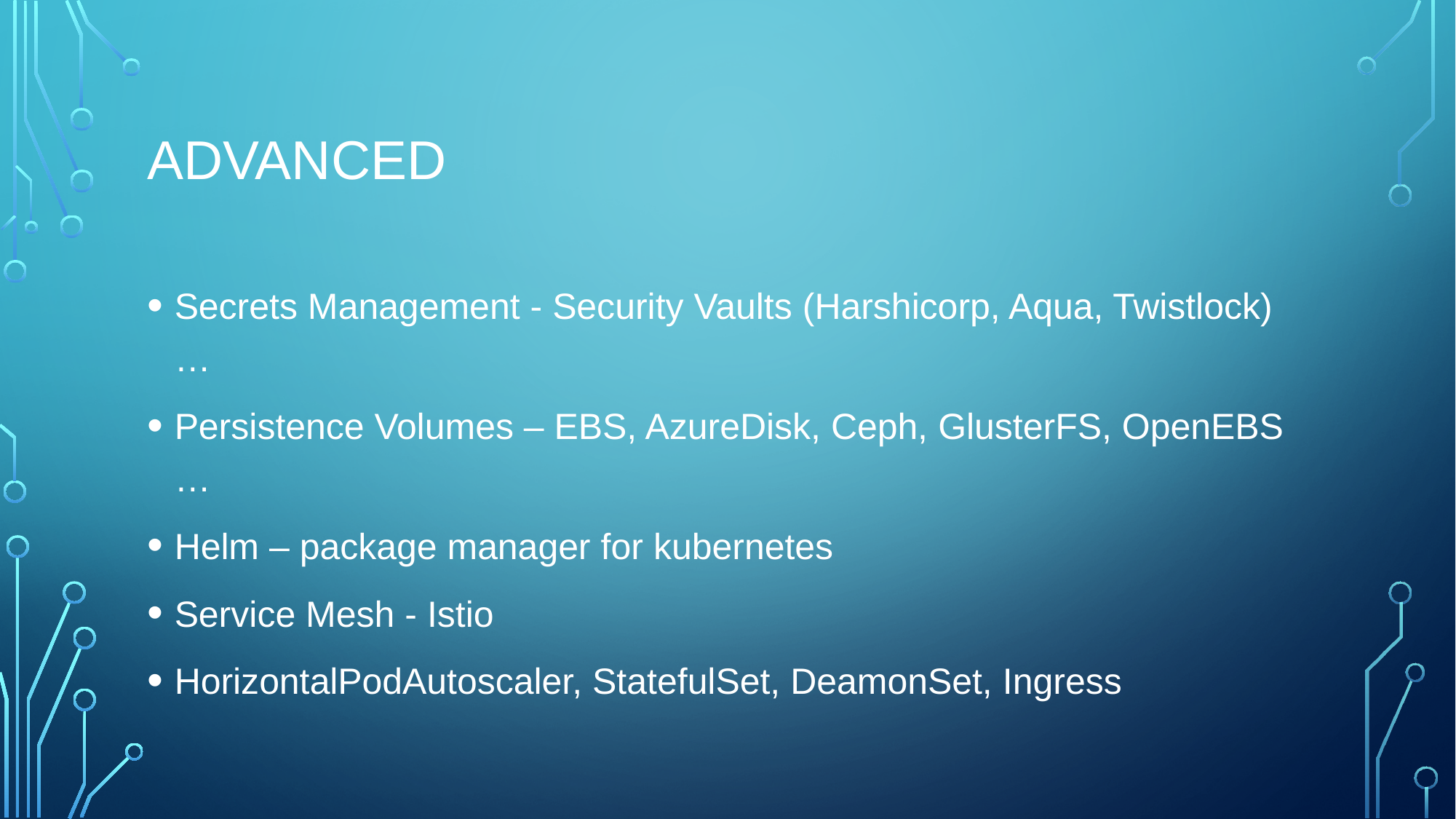

# Advanced
Secrets Management - Security Vaults (Harshicorp, Aqua, Twistlock)…
Persistence Volumes – EBS, AzureDisk, Ceph, GlusterFS, OpenEBS …
Helm – package manager for kubernetes
Service Mesh - Istio
HorizontalPodAutoscaler, StatefulSet, DeamonSet, Ingress